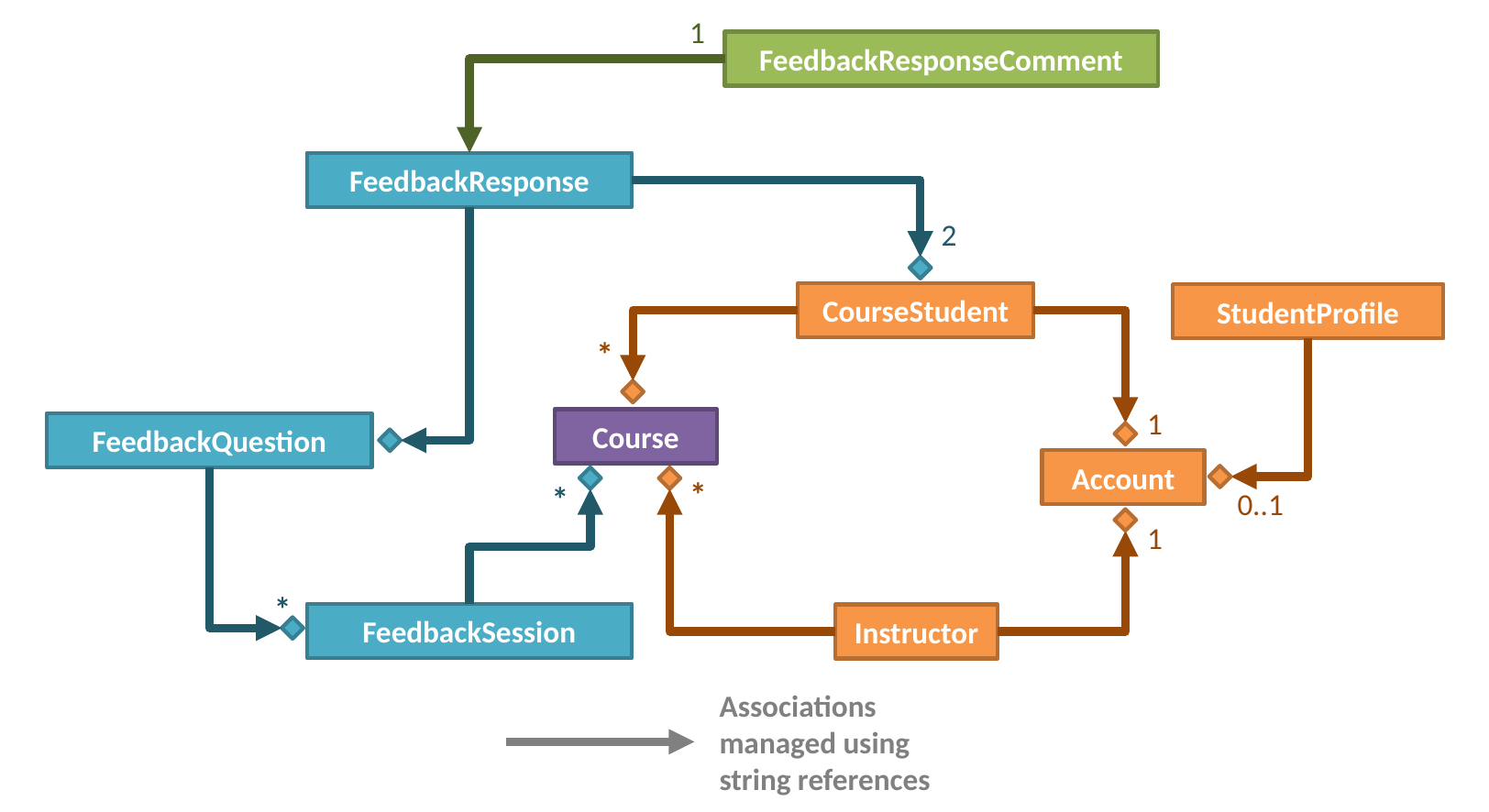

1
FeedbackResponseComment
FeedbackResponse
2

CourseStudent
StudentProfile
*

1
Course
FeedbackQuestion

Account

*
*
0..1

1
*
FeedbackSession
Instructor

Associations managed using string references